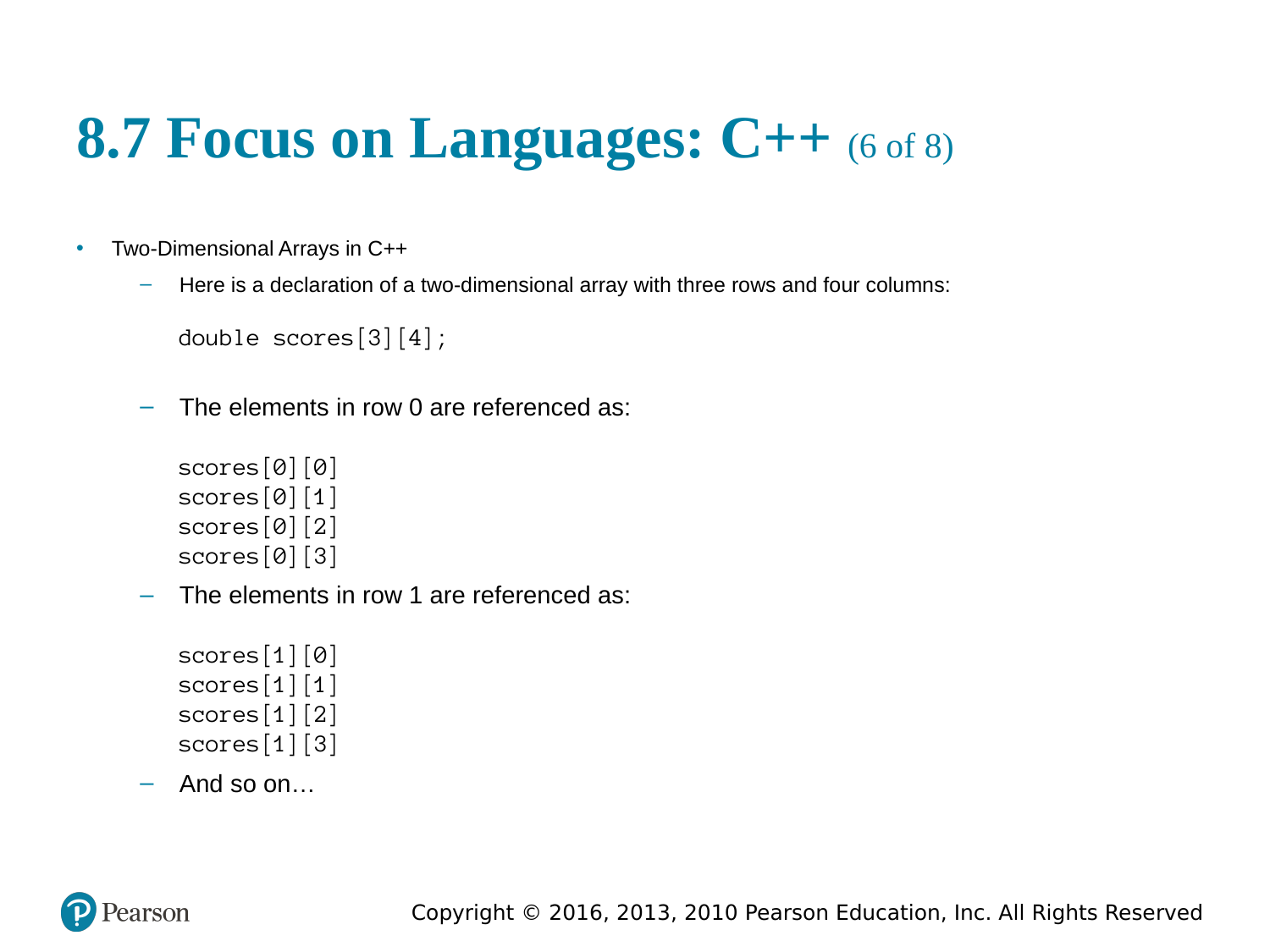

# 8.7 Focus on Languages: C++ (6 of 8)
Two-Dimensional Arrays in C++
Here is a declaration of a two-dimensional array with three rows and four columns:
double scores[3][4];
The elements in row 0 are referenced as:
scores[0][0]
scores[0][1]
scores[0][2]
scores[0][3]
The elements in row 1 are referenced as:
scores[1][0]
scores[1][1]
scores[1][2]
scores[1][3]
And so on…